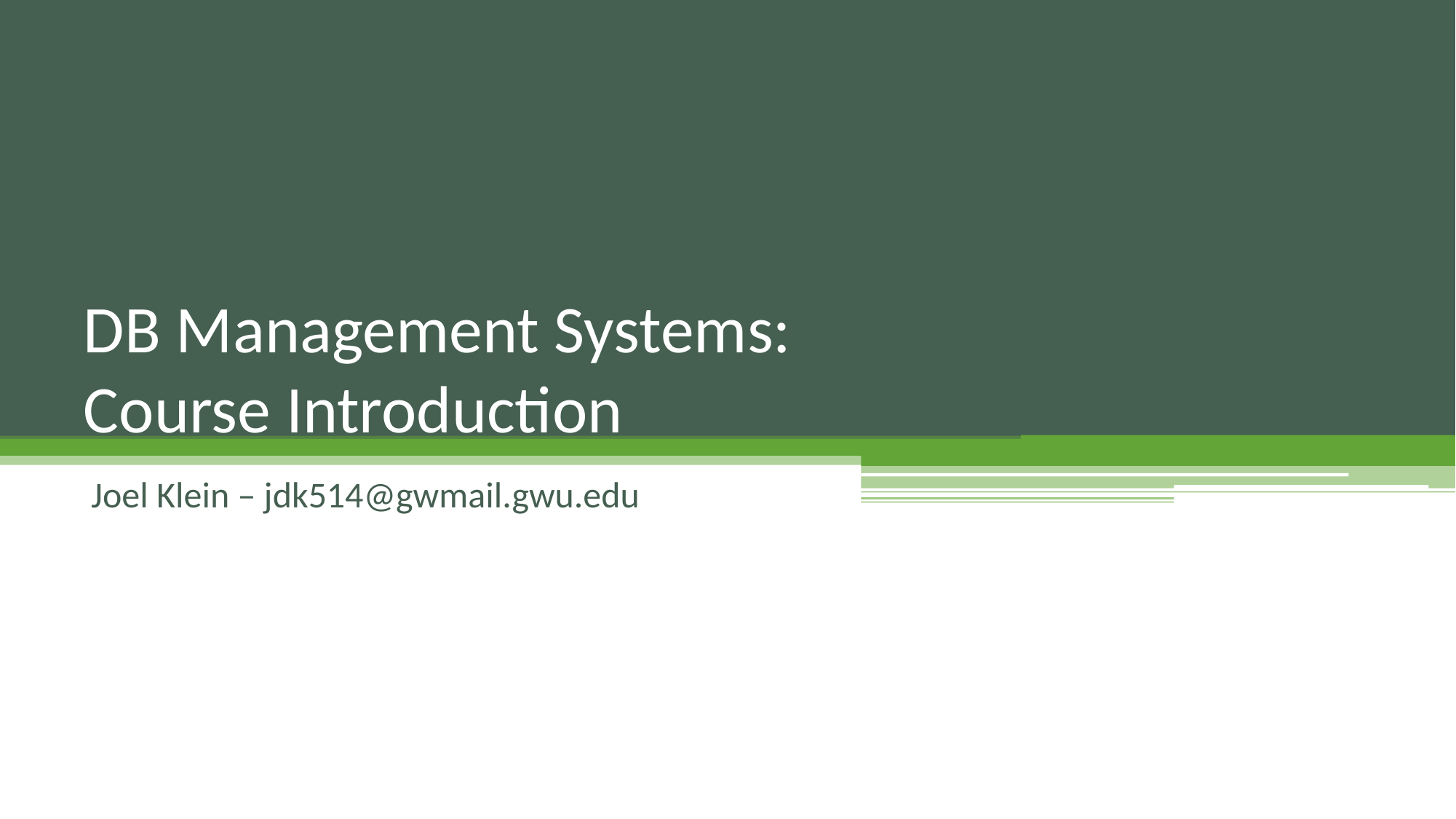

# DB Management Systems: Course Introduction
Joel Klein – jdk514@gwmail.gwu.edu